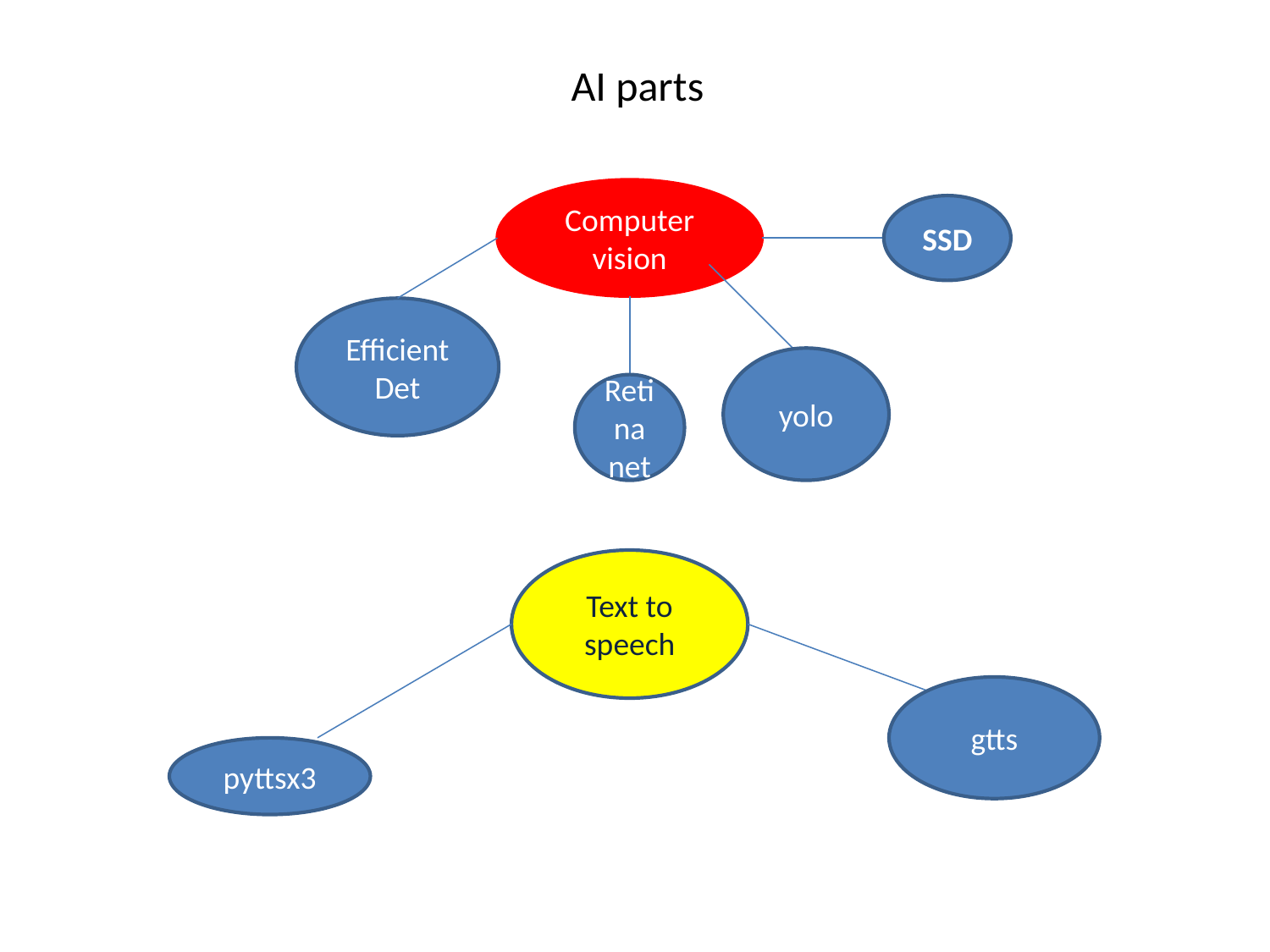

#
AI parts
Computer vision
SSD
Efficient Det
yolo
Retina net
Text to speech
gtts
pyttsx3